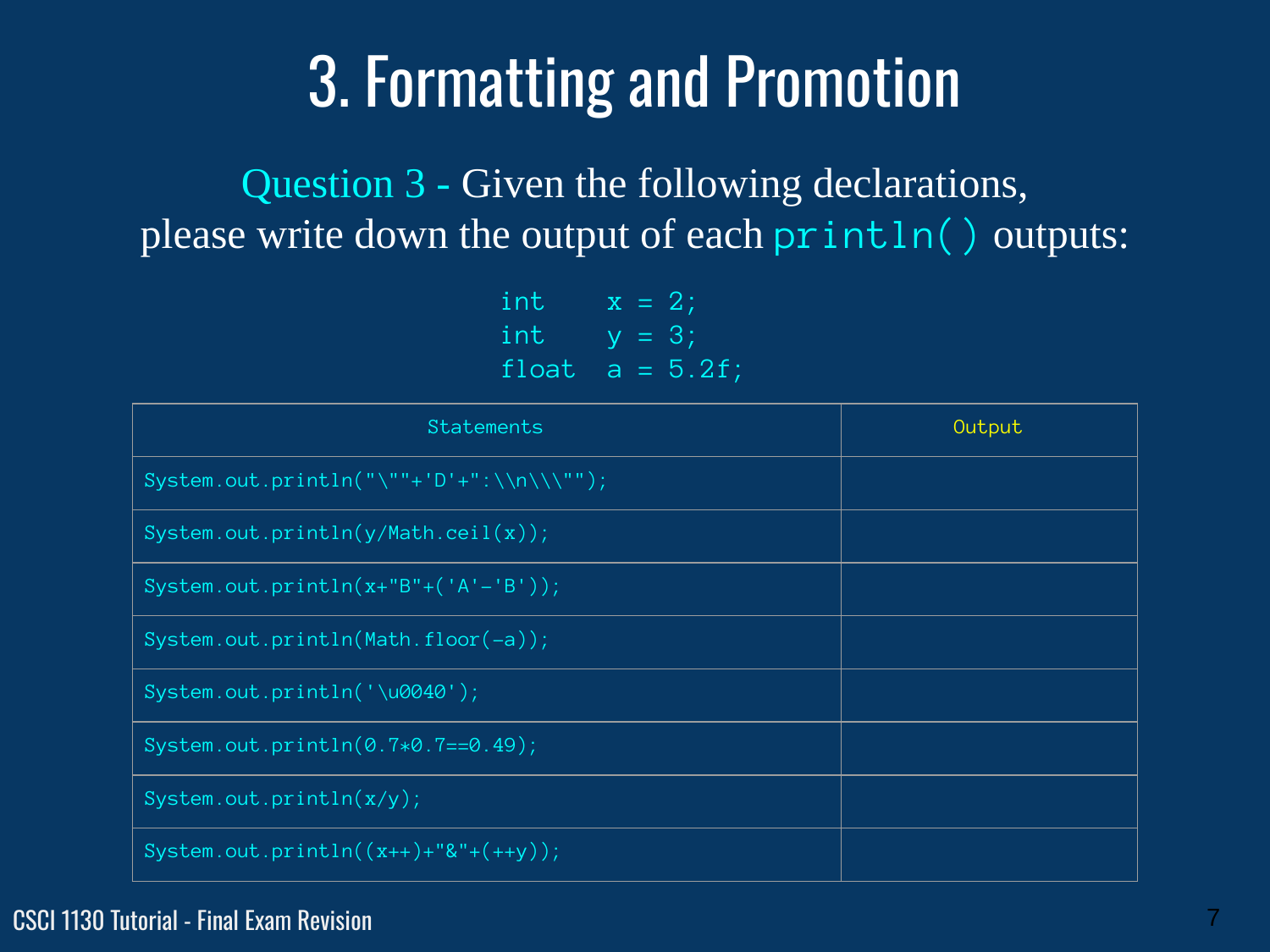

3. Formatting and Promotion
Question 3 - Given the following declarations,
please write down the output of each println() outputs:

int    x = 2;
int    y = 3;
float  a = 5.2f;

| Statements | Output |
| --- | --- |
| System.out.println("\""+'D'+":\\n\\\""); |  |
| System.out.println(y/Math.ceil(x)); |  |
| System.out.println(x+"B"+('A'-'B')); |  |
| System.out.println(Math.floor(-a)); |  |
| System.out.println('\u0040'); |  |
| System.out.println(0.7\*0.7==0.49); |  |
| System.out.println(x/y); |  |
| System.out.println((x++)+"&"+(++y)); |  |
7